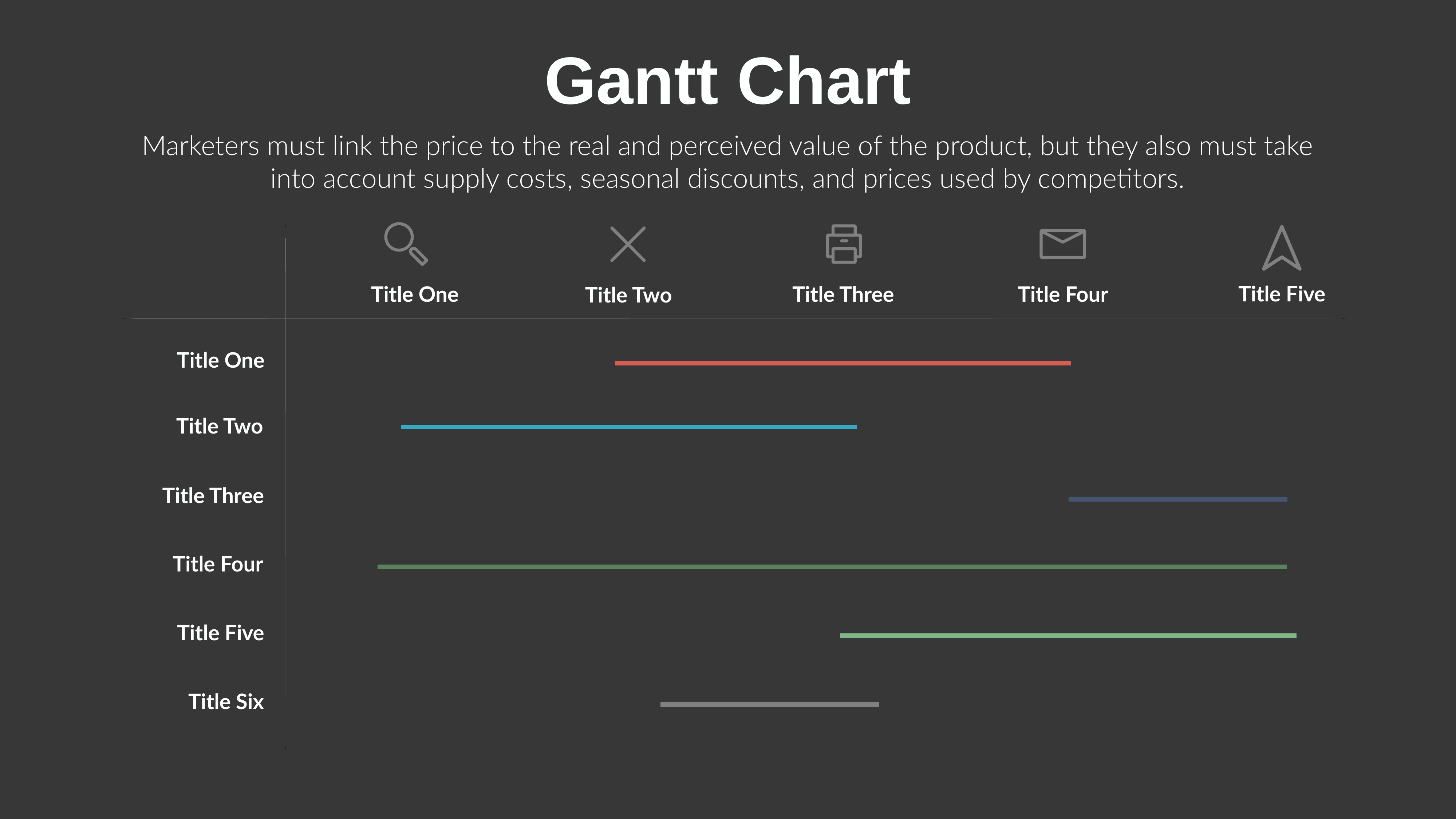

Gantt Chart
Marketers must link the price to the real and perceived value of the product, but they also must take into account supply costs, seasonal discounts, and prices used by competitors.

Title Five
Title One
Title Three
Title Four
Title Two

Title One

Title Two

Title Three

Title Four

Title Five

Title Six